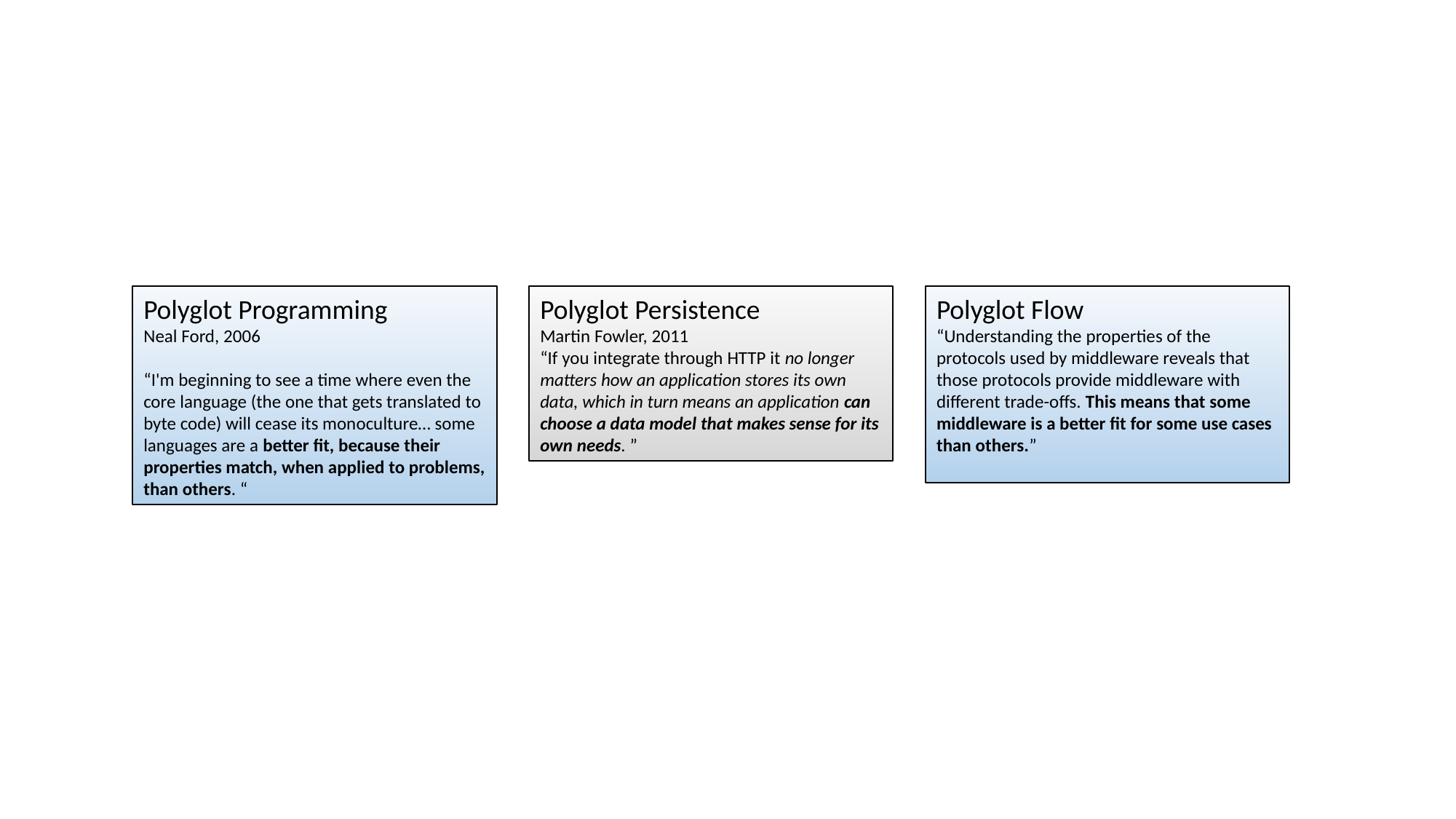

Polyglot Programming
Neal Ford, 2006

“I'm beginning to see a time where even the core language (the one that gets translated to byte code) will cease its monoculture… some languages are a better fit, because their properties match, when applied to problems, than others. “
Polyglot Persistence
Martin Fowler, 2011
“If you integrate through HTTP it no longer matters how an application stores its own data, which in turn means an application can choose a data model that makes sense for its own needs. ”
Polyglot Flow
“Understanding the properties of the protocols used by middleware reveals that those protocols provide middleware with different trade-offs. This means that some middleware is a better fit for some use cases than others.”